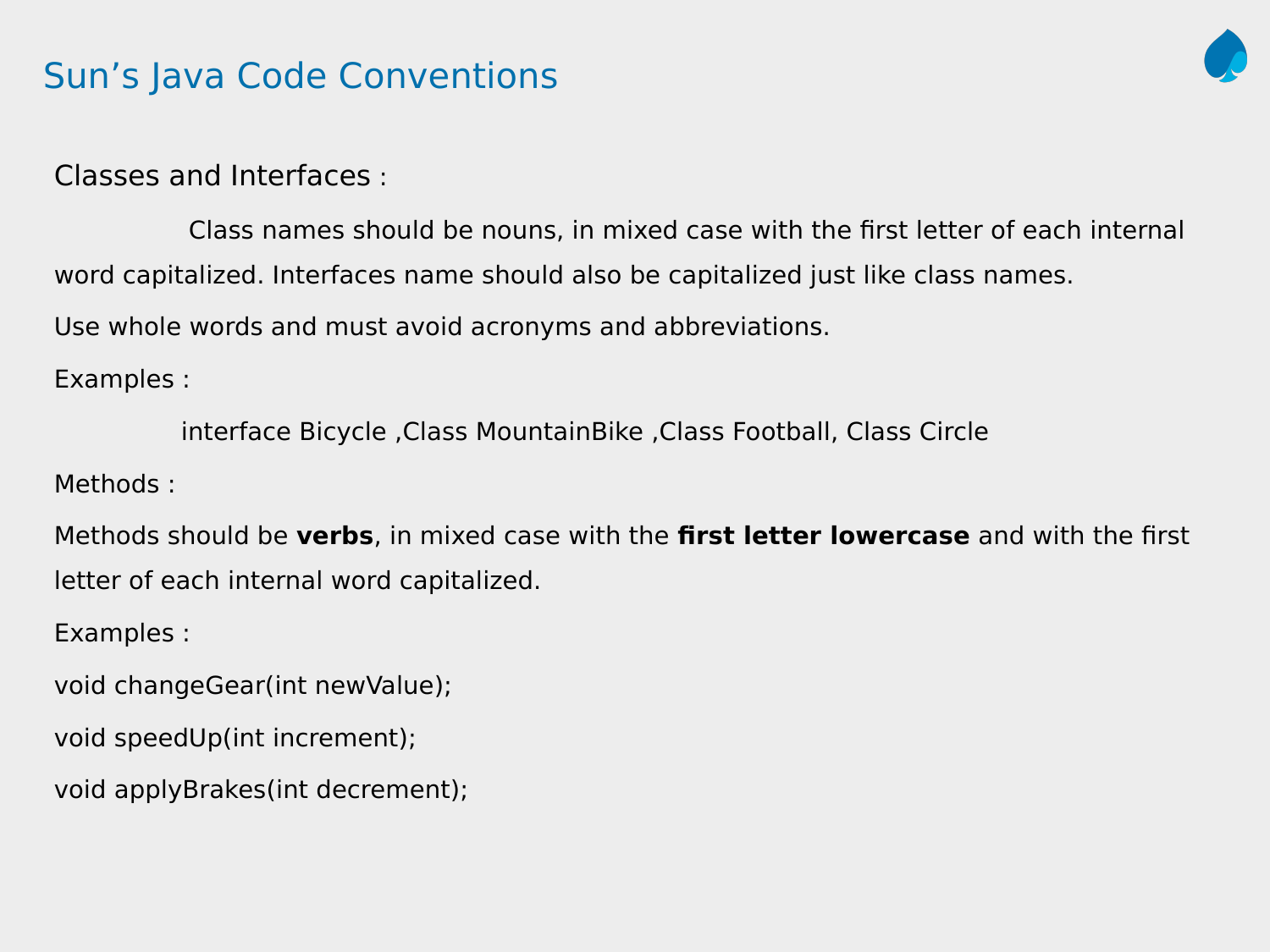

# Sun’s Java Code Conventions
Classes and Interfaces :
	 Class names should be nouns, in mixed case with the first letter of each internal word capitalized. Interfaces name should also be capitalized just like class names.
Use whole words and must avoid acronyms and abbreviations.
Examples :
	interface Bicycle ,Class MountainBike ,Class Football, Class Circle
Methods :
Methods should be verbs, in mixed case with the first letter lowercase and with the first letter of each internal word capitalized.
Examples :
void changeGear(int newValue);
void speedUp(int increment);
void applyBrakes(int decrement);